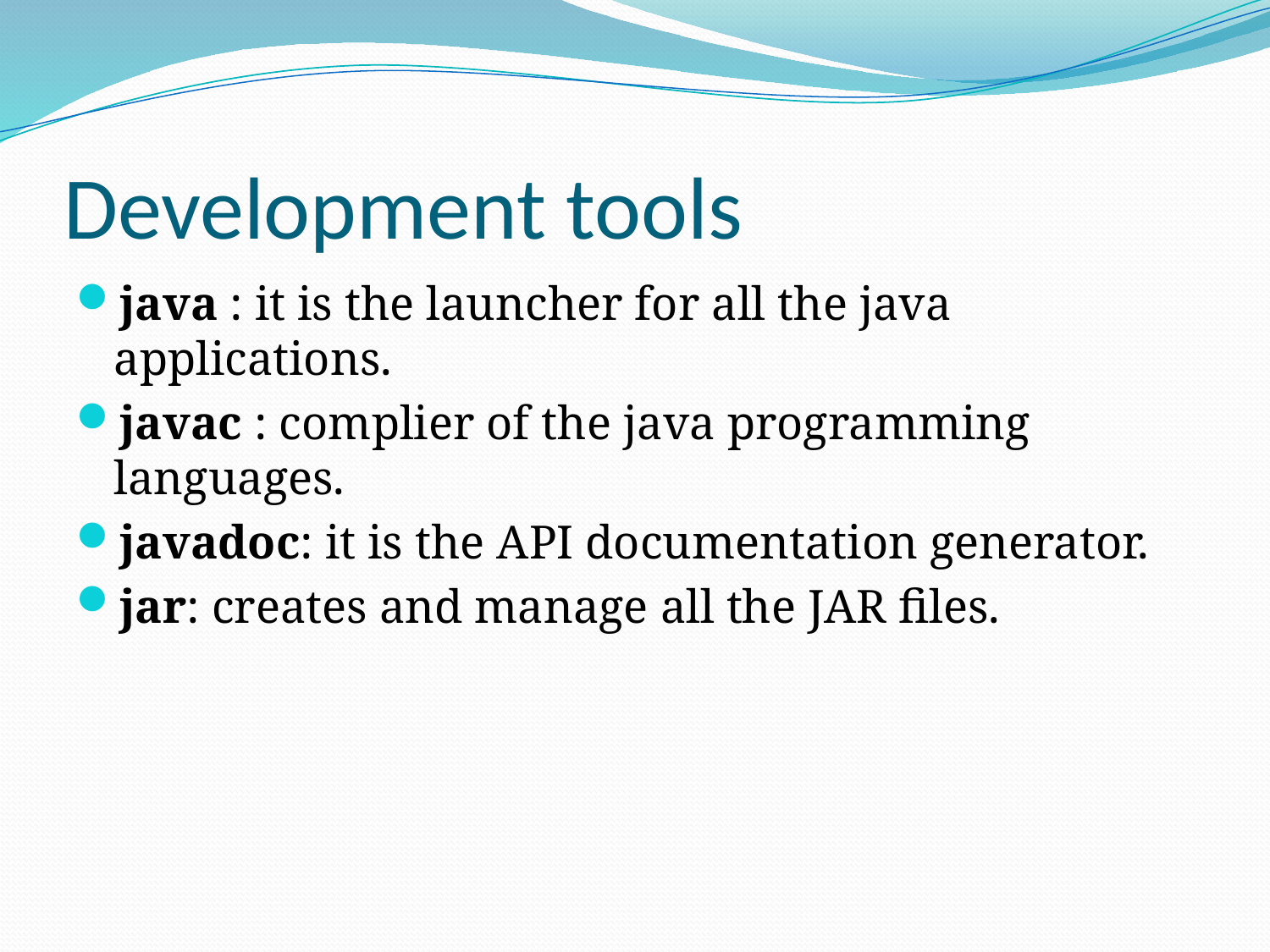

# Development tools
java : it is the launcher for all the java applications.
javac : complier of the java programming languages.
javadoc: it is the API documentation generator.
jar: creates and manage all the JAR files.